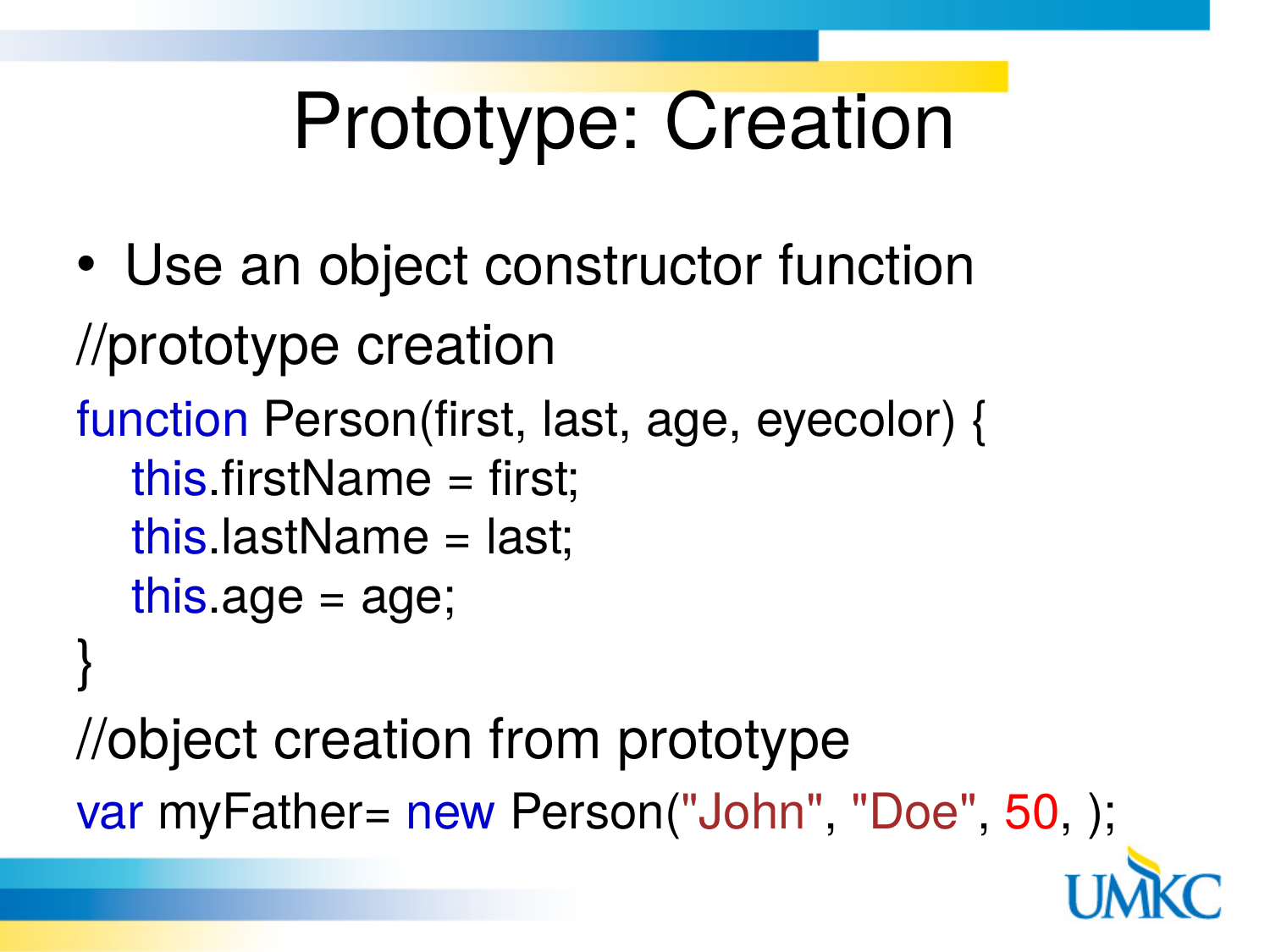

# Prototype: Creation
Use an object constructor function
//prototype creation
function Person(first, last, age, eyecolor) {
    this.firstName = first;
    this.lastName = last;
    this.age = age;
}
//object creation from prototype
var myFather= new Person("John", "Doe", 50, );